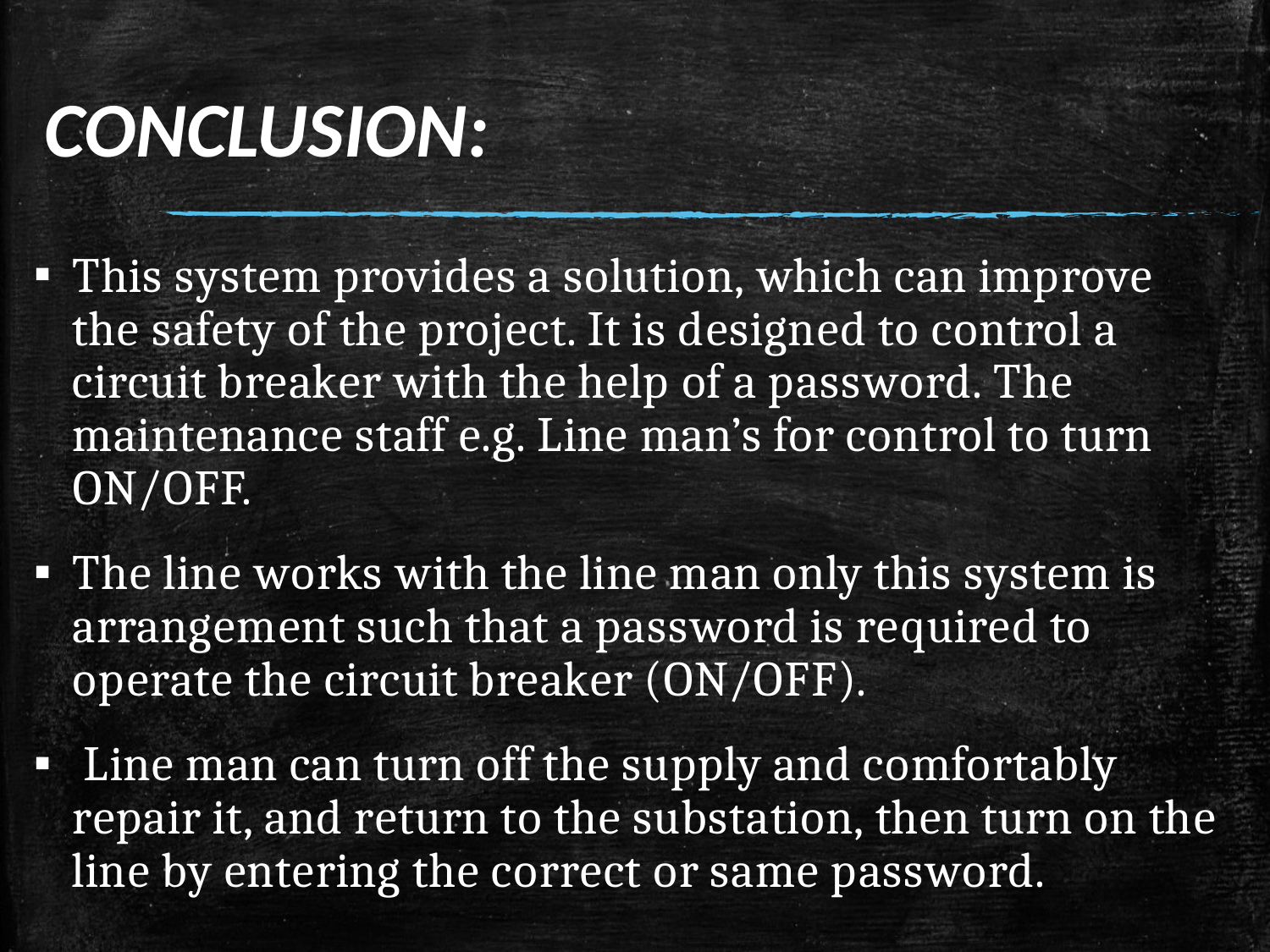

# CONCLUSION:
This system provides a solution, which can improve the safety of the project. It is designed to control a circuit breaker with the help of a password. The maintenance staff e.g. Line man’s for control to turn ON/OFF.
The line works with the line man only this system is arrangement such that a password is required to operate the circuit breaker (ON/OFF).
 Line man can turn off the supply and comfortably repair it, and return to the substation, then turn on the line by entering the correct or same password.